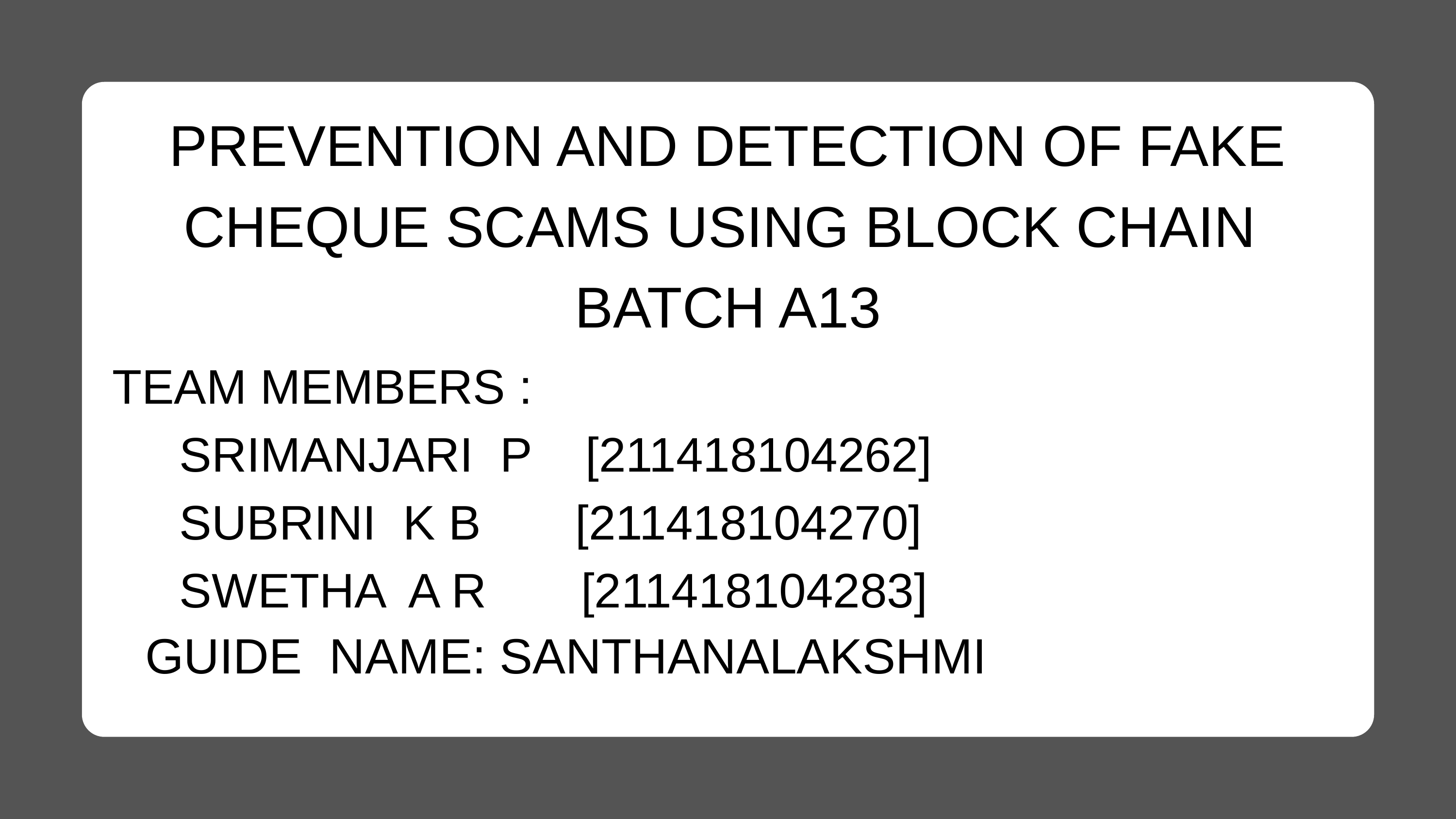

PREVENTION AND DETECTION OF FAKE CHEQUE SCAMS USING BLOCK CHAIN
BATCH A13
TEAM MEMBERS :
     SRIMANJARI  P    [211418104262]
     SUBRINI  K B       [211418104270]
     SWETHA  A R       [211418104283]

GUIDE  NAME: SANTHANALAKSHMI